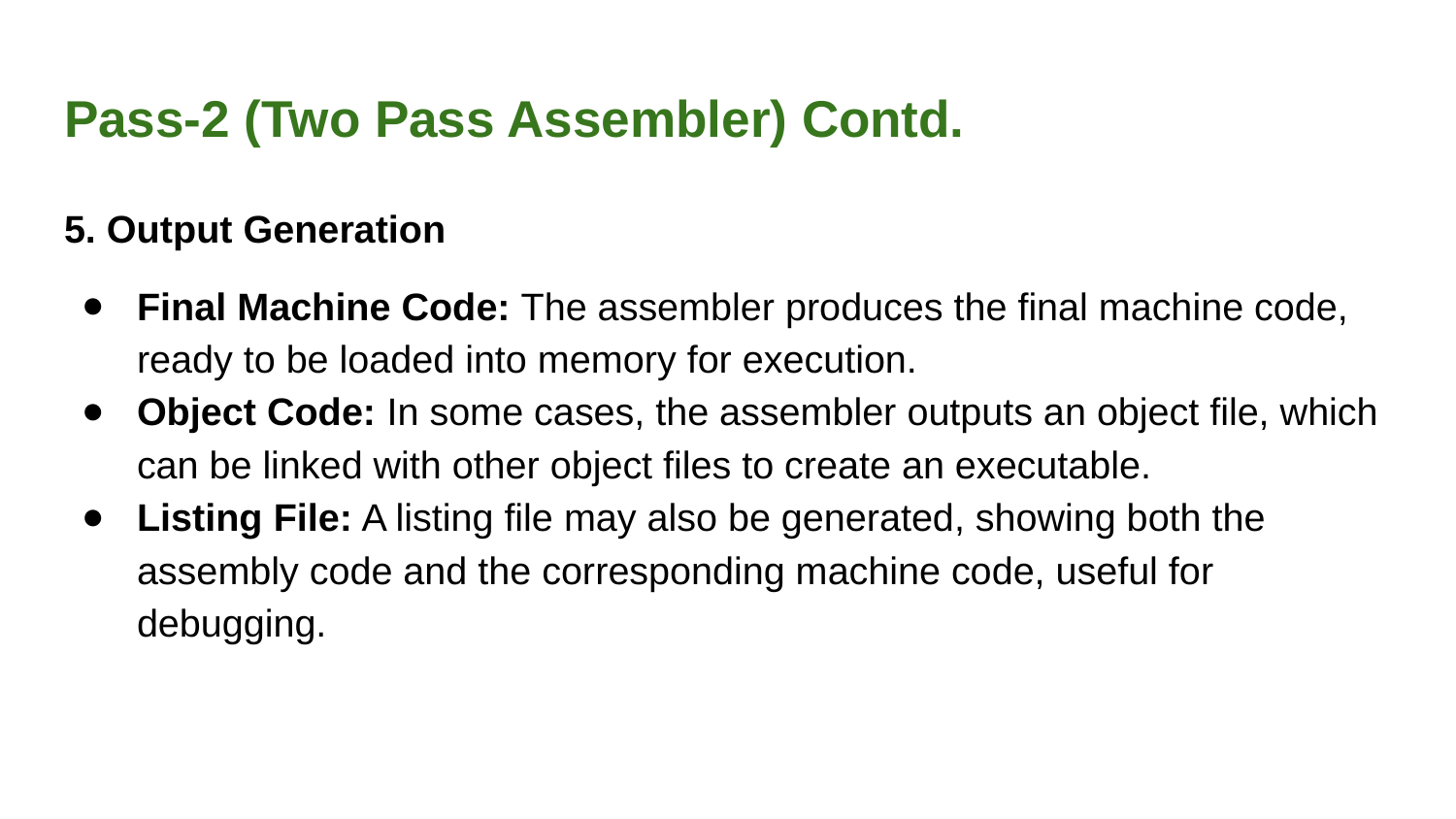

# Pass-2 (Two Pass Assembler) Contd.
5. Output Generation
Final Machine Code: The assembler produces the final machine code, ready to be loaded into memory for execution.
Object Code: In some cases, the assembler outputs an object file, which can be linked with other object files to create an executable.
Listing File: A listing file may also be generated, showing both the assembly code and the corresponding machine code, useful for debugging.